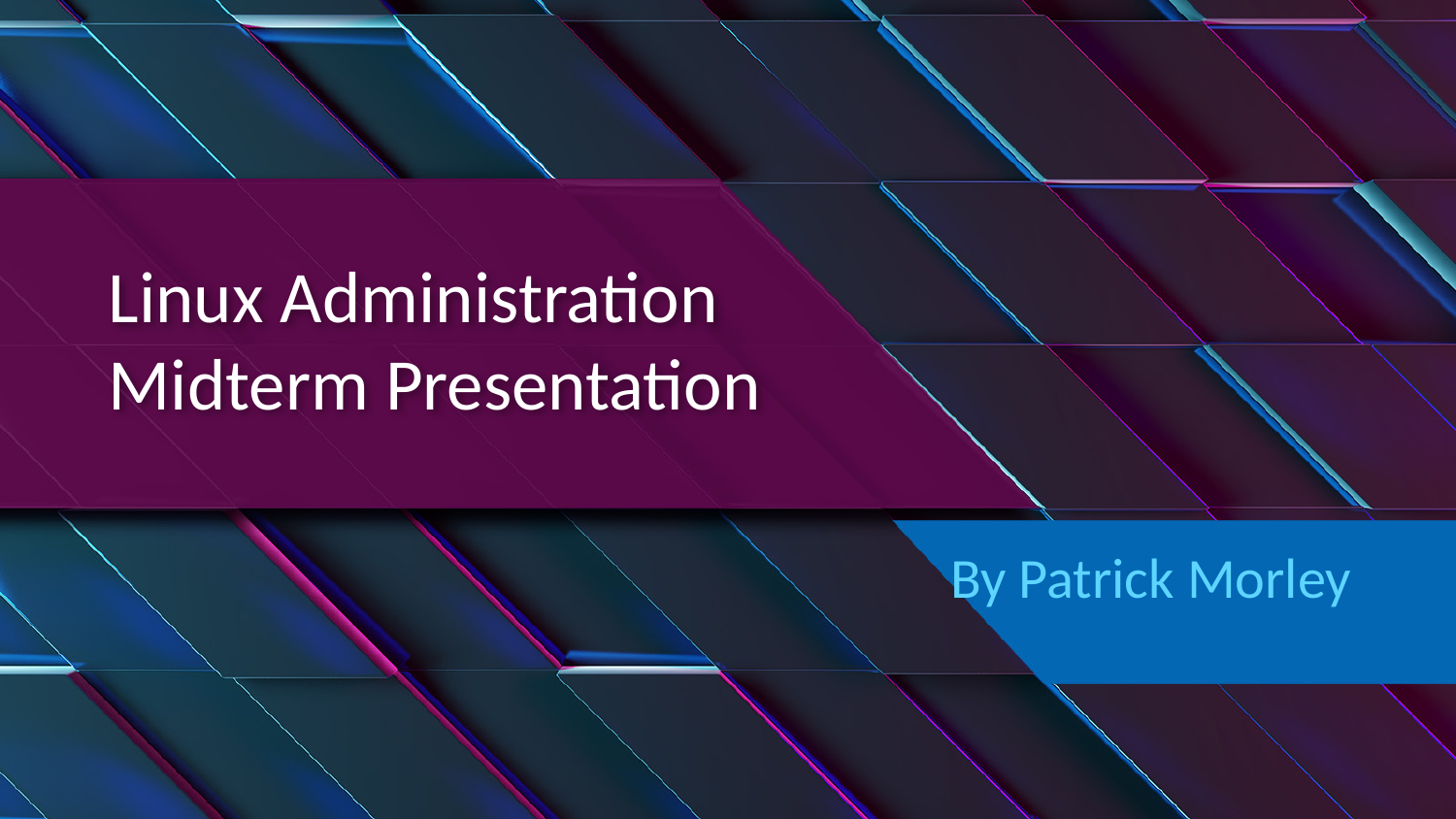

# Linux Administration Midterm Presentation
By Patrick Morley